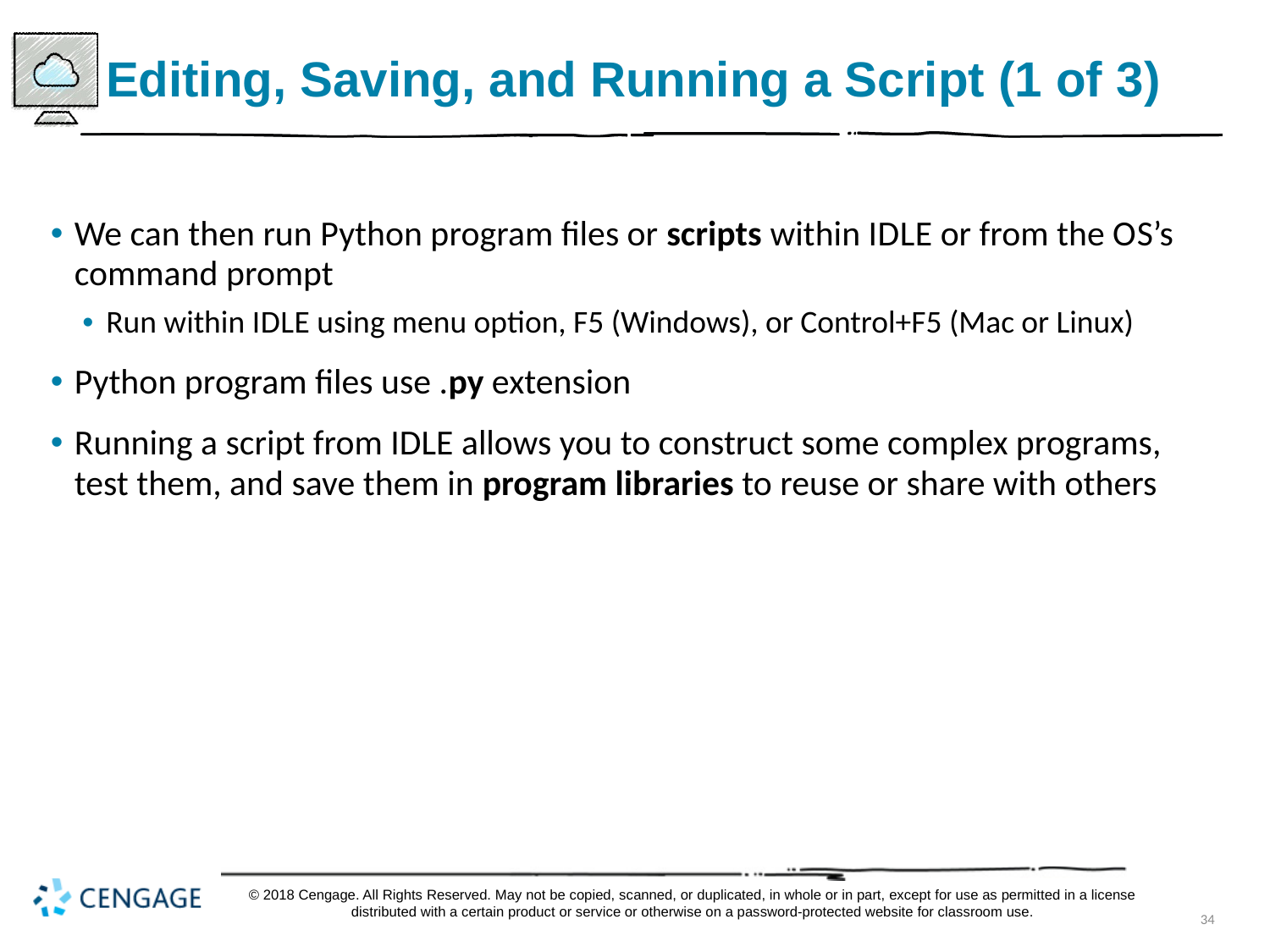

# Editing, Saving, and Running a Script (1 of 3)
We can then run Python program files or scripts within I D L E or from the O S’s command prompt
Run within I D L E using menu option, F5 (Windows), or Control+F5 (Mac or Linux)
Python program files use .py extension
Running a script from IDLE allows you to construct some complex programs, test them, and save them in program libraries to reuse or share with others
© 2018 Cengage. All Rights Reserved. May not be copied, scanned, or duplicated, in whole or in part, except for use as permitted in a license distributed with a certain product or service or otherwise on a password-protected website for classroom use.